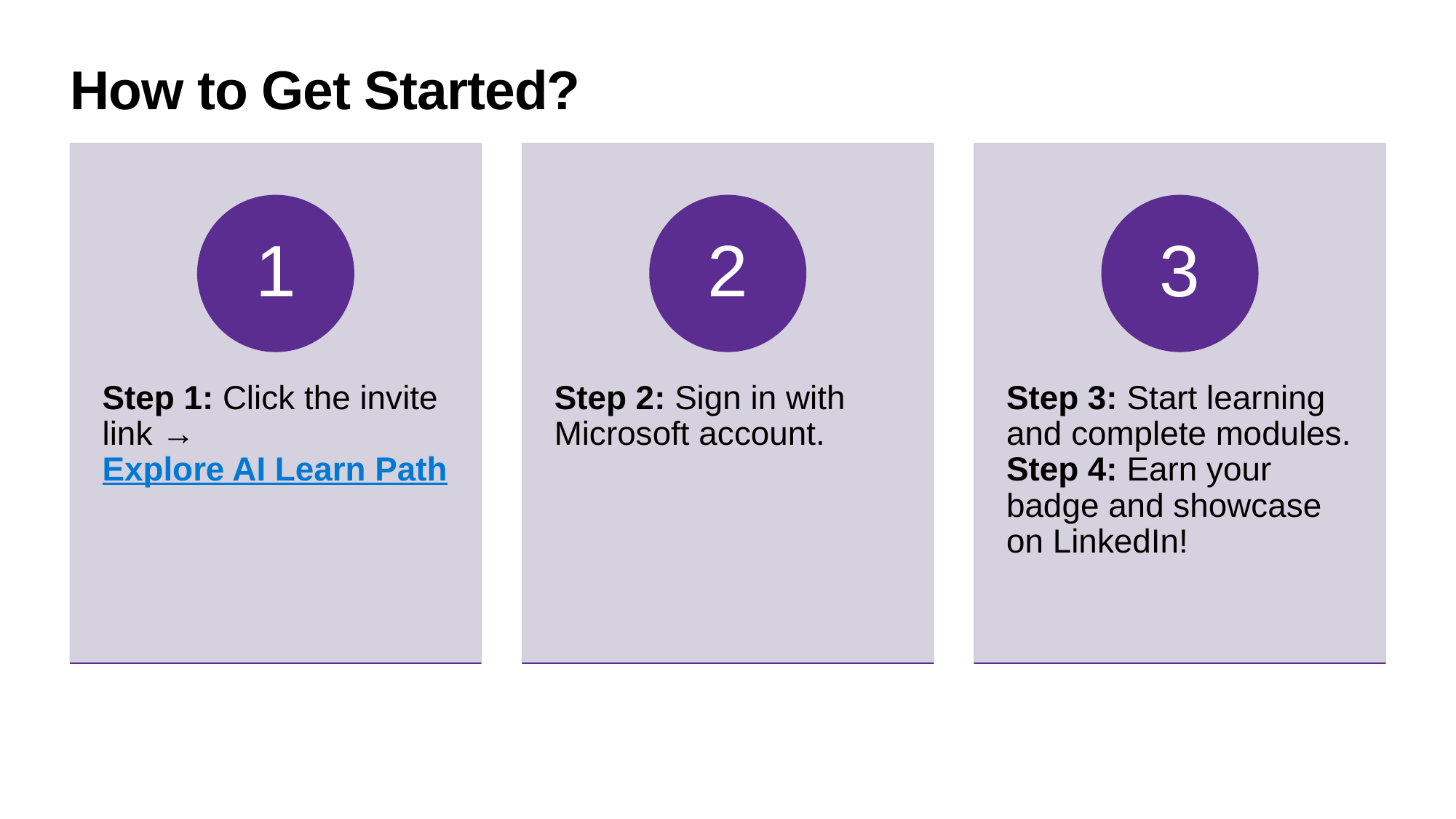

# How to Get Started?
Step 1: Click the invite link → Explore AI Learn Path
1
Step 2: Sign in with Microsoft account.
2
Step 3: Start learning and complete modules.
Step 4: Earn your badge and showcase on LinkedIn!
3